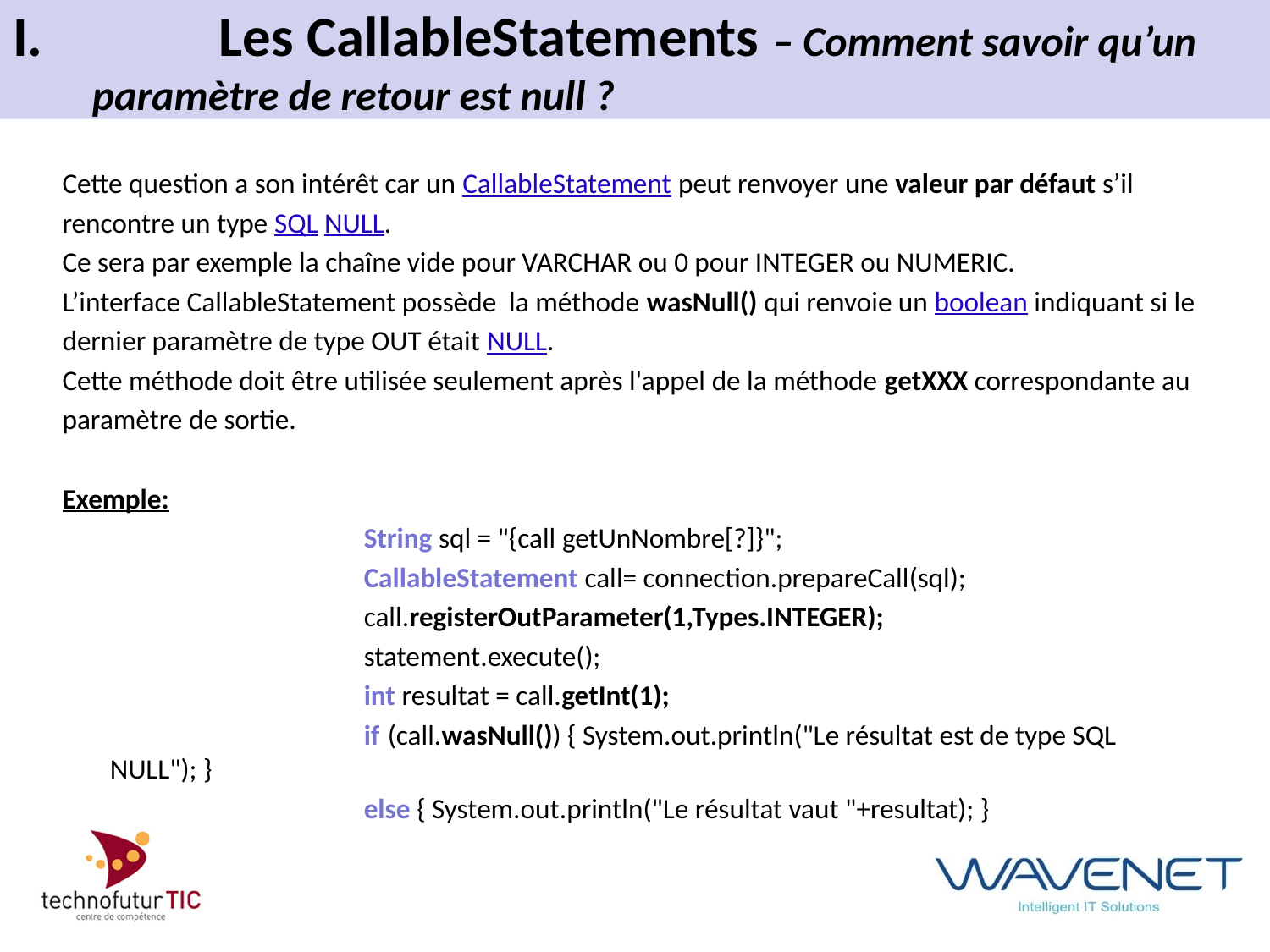

# I.		Les CallableStatements – Comment savoir qu’un 	paramètre de retour est null ?
Cette question a son intérêt car un CallableStatement peut renvoyer une valeur par défaut s’il
rencontre un type SQL NULL.
Ce sera par exemple la chaîne vide pour VARCHAR ou 0 pour INTEGER ou NUMERIC.
L’interface CallableStatement possède  la méthode wasNull() qui renvoie un boolean indiquant si le
dernier paramètre de type OUT était NULL.
Cette méthode doit être utilisée seulement après l'appel de la méthode getXXX correspondante au
paramètre de sortie.

Exemple:
			String sql = "{call getUnNombre[?]}";
			CallableStatement call= connection.prepareCall(sql);
			call.registerOutParameter(1,Types.INTEGER);
			statement.execute();
			int resultat = call.getInt(1);
			if (call.wasNull()) { System.out.println("Le résultat est de type SQL NULL"); }
			else { System.out.println("Le résultat vaut "+resultat); }